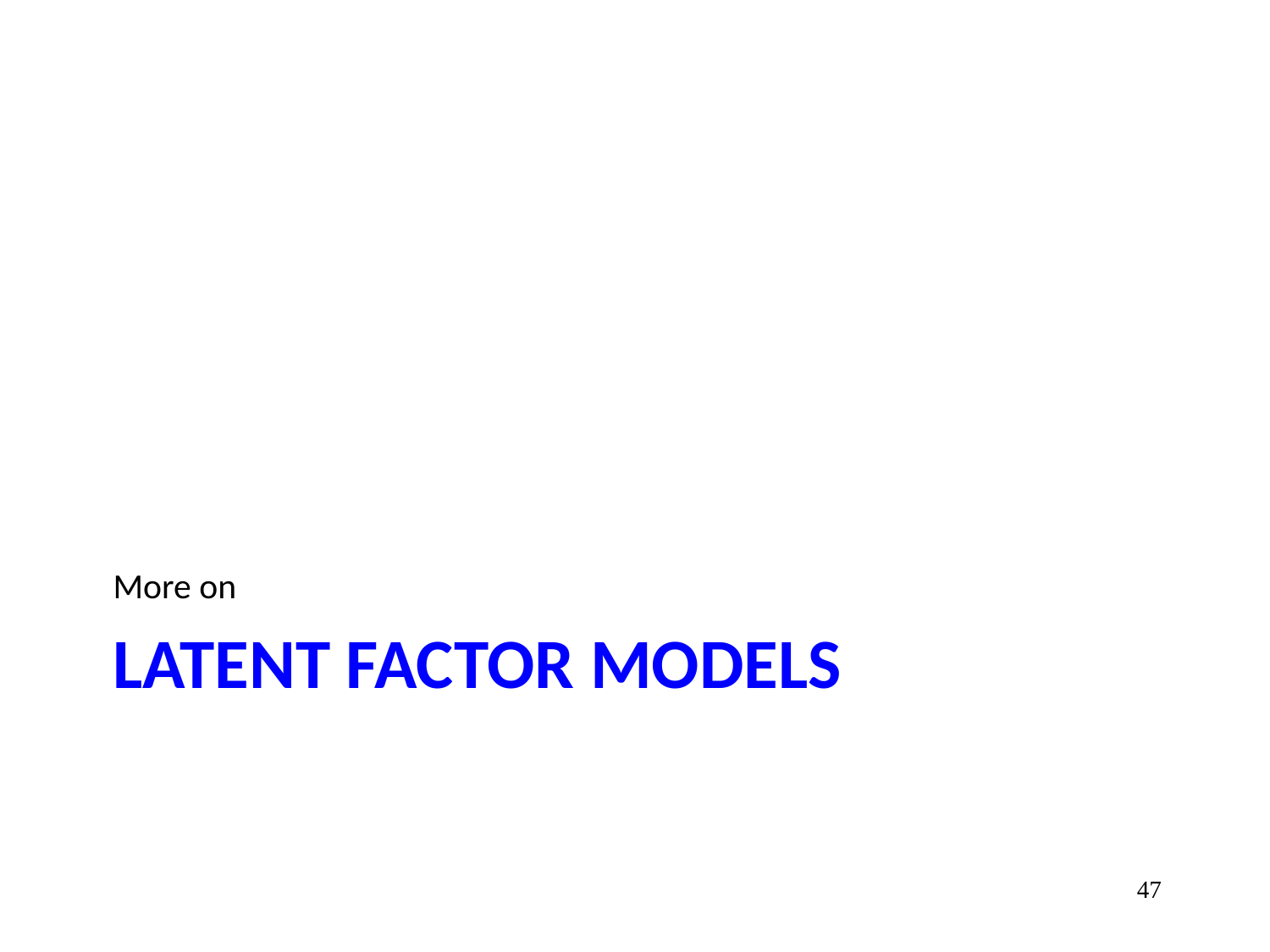

More on
# LATENT FACTOR MODELS
47